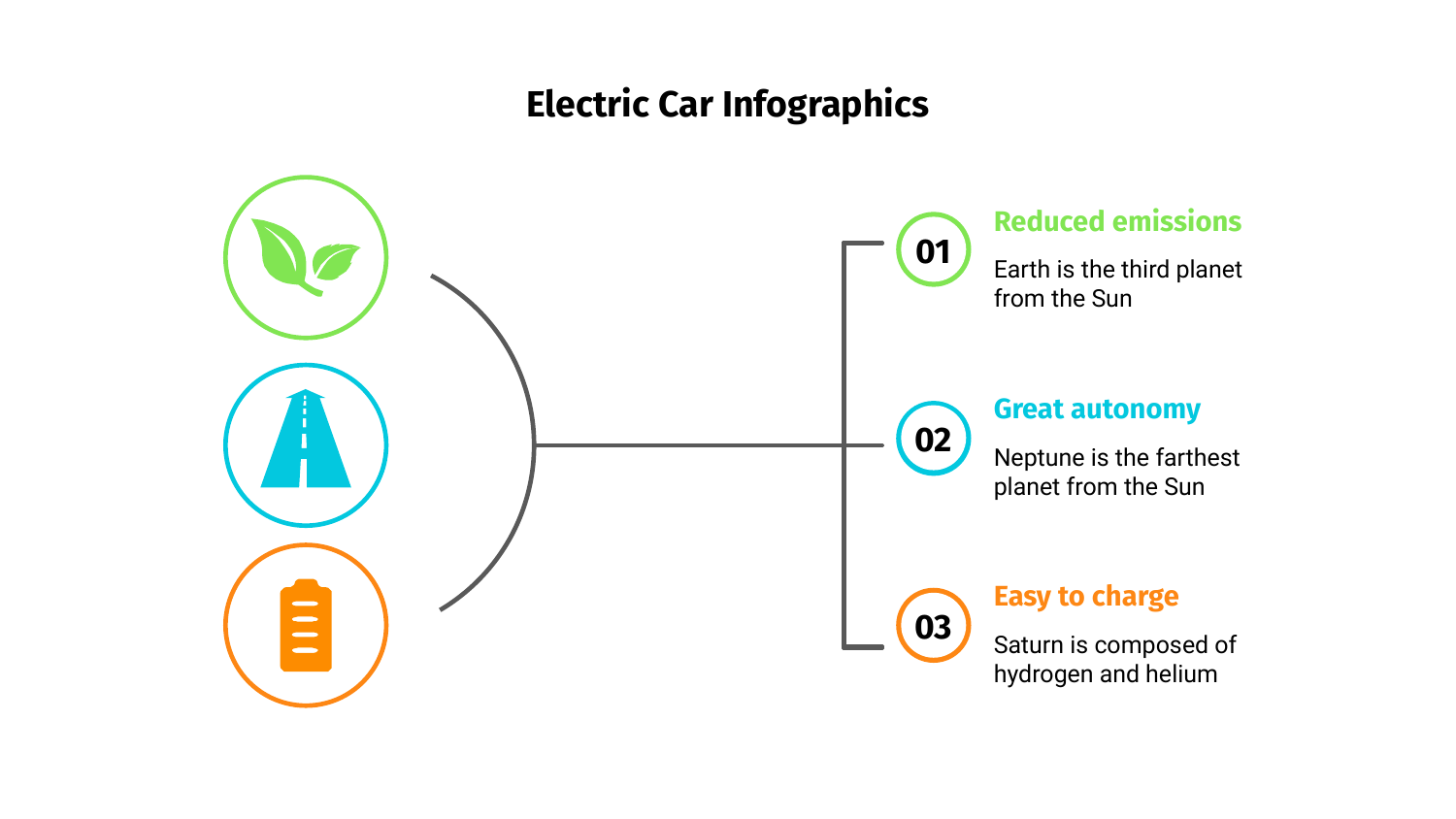

# Electric Car Infographics

Reduced emissions

01

Earth is the third planet from the Sun

Great autonomy

02
Neptune is the farthest planet from the Sun

Easy to charge

03
Saturn is composed of hydrogen and helium